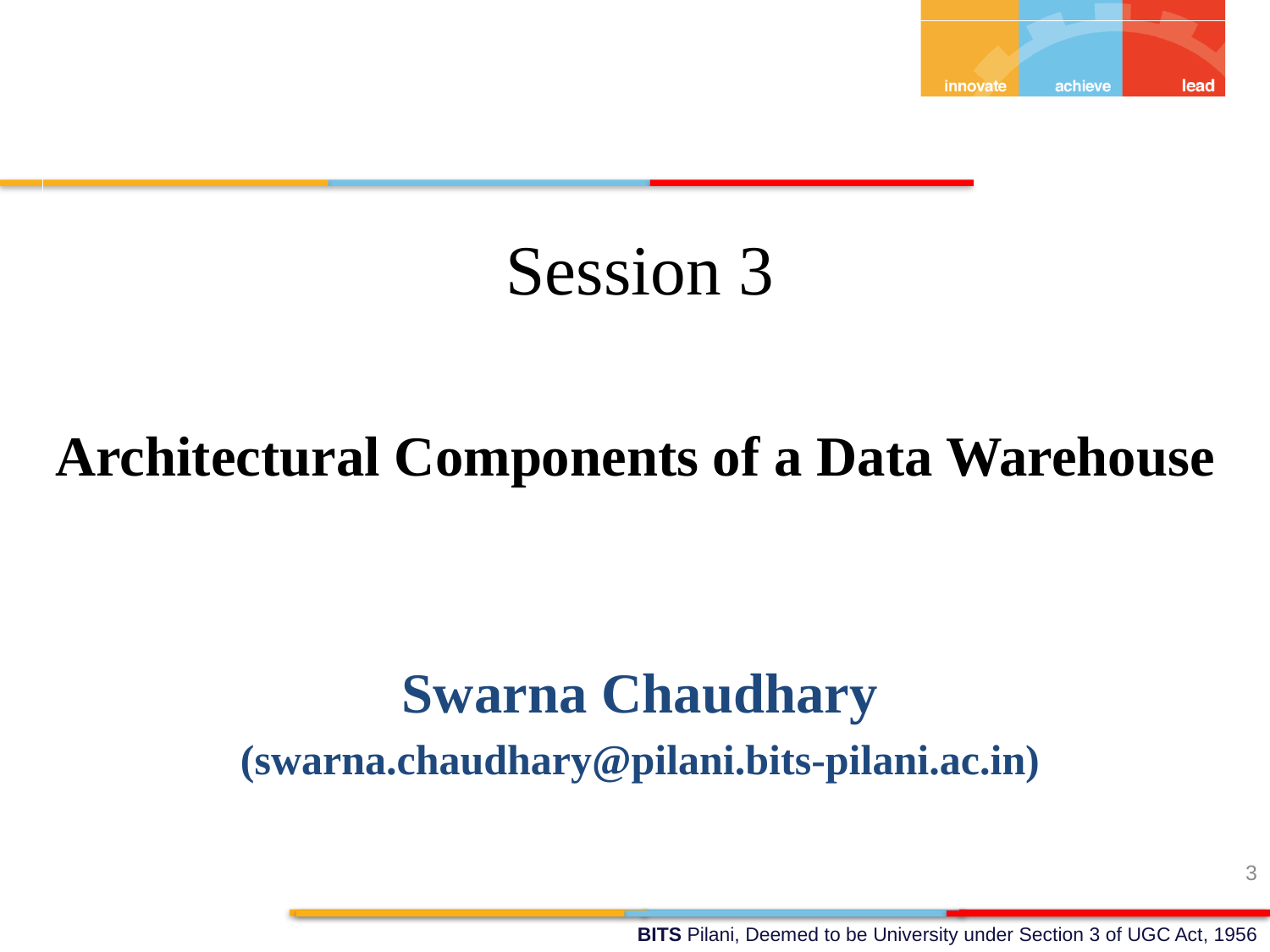

Session 3

Architectural Components of a Data Warehouse

Swarna Chaudhary
(swarna.chaudhary@pilani.bits-pilani.ac.in)

3